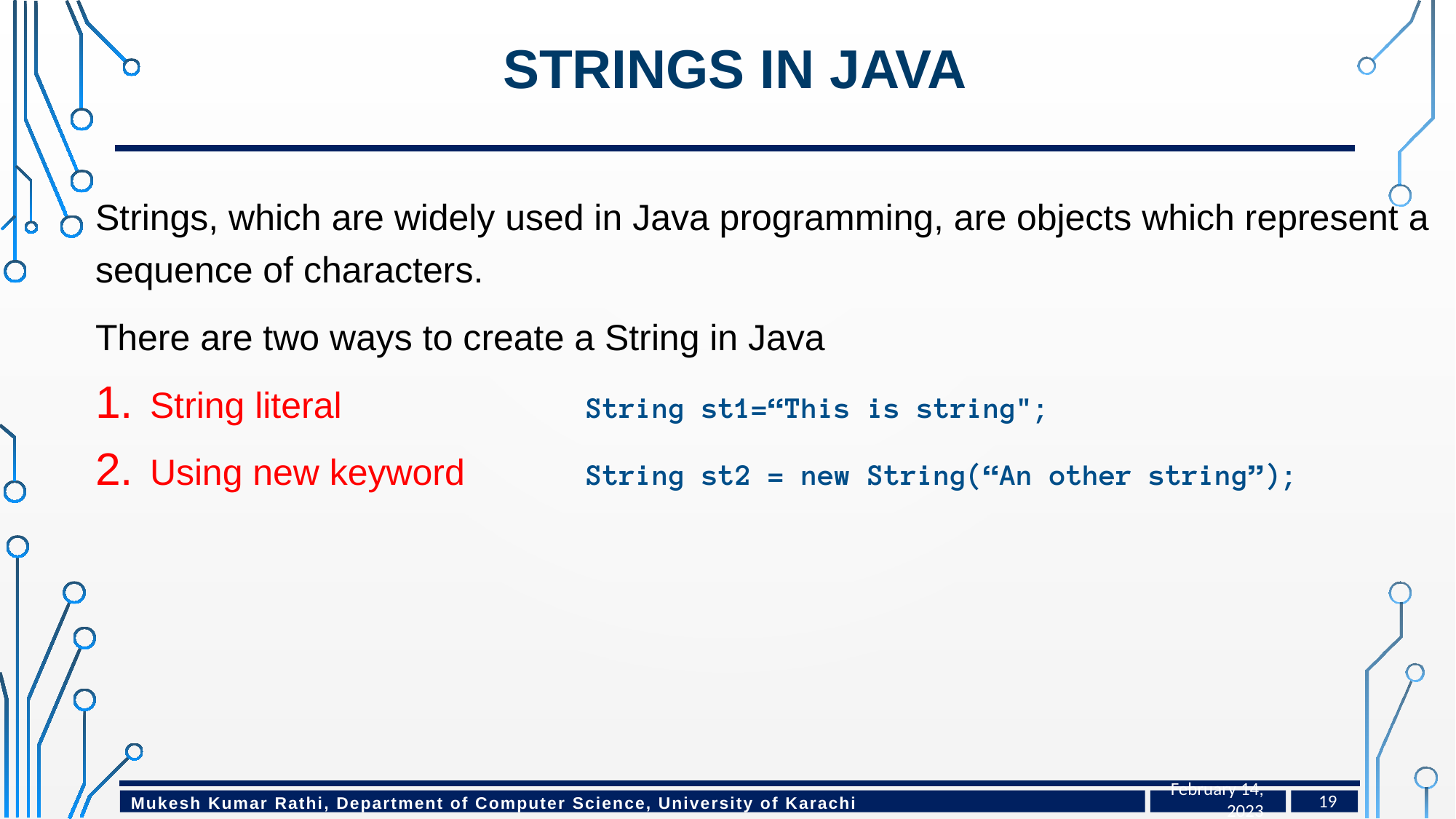

# Strings in java
Strings, which are widely used in Java programming, are objects which represent a sequence of characters.
There are two ways to create a String in Java
String literal			String st1=“This is string";
Using new keyword		String st2 = new String(“An other string”);

February 14, 2023
19